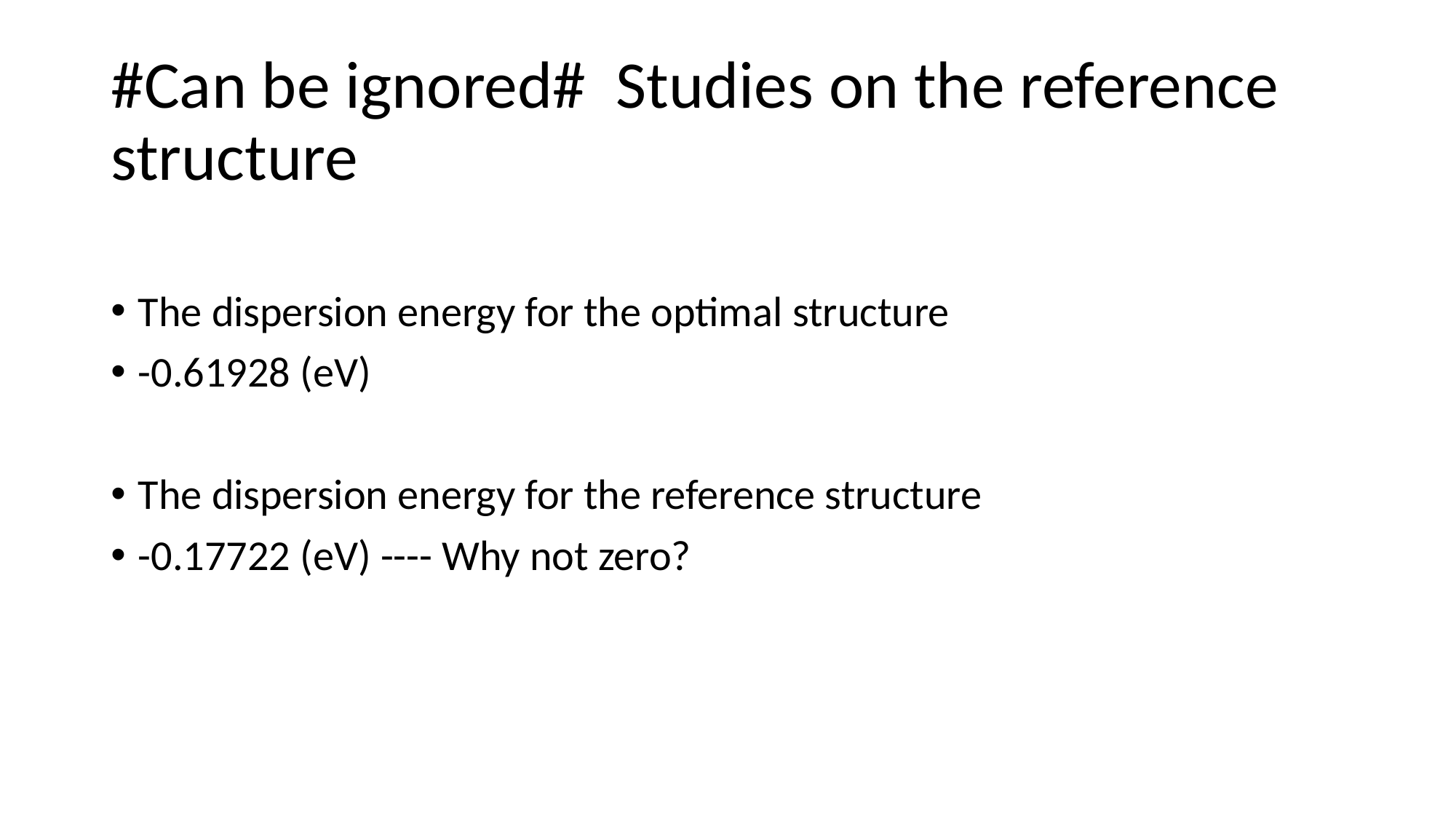

# #Can be ignored#  Studies on the reference structure

The dispersion energy for the optimal structure
-0.61928 (eV)

The dispersion energy for the reference structure
-0.17722 (eV) ---- Why not zero?